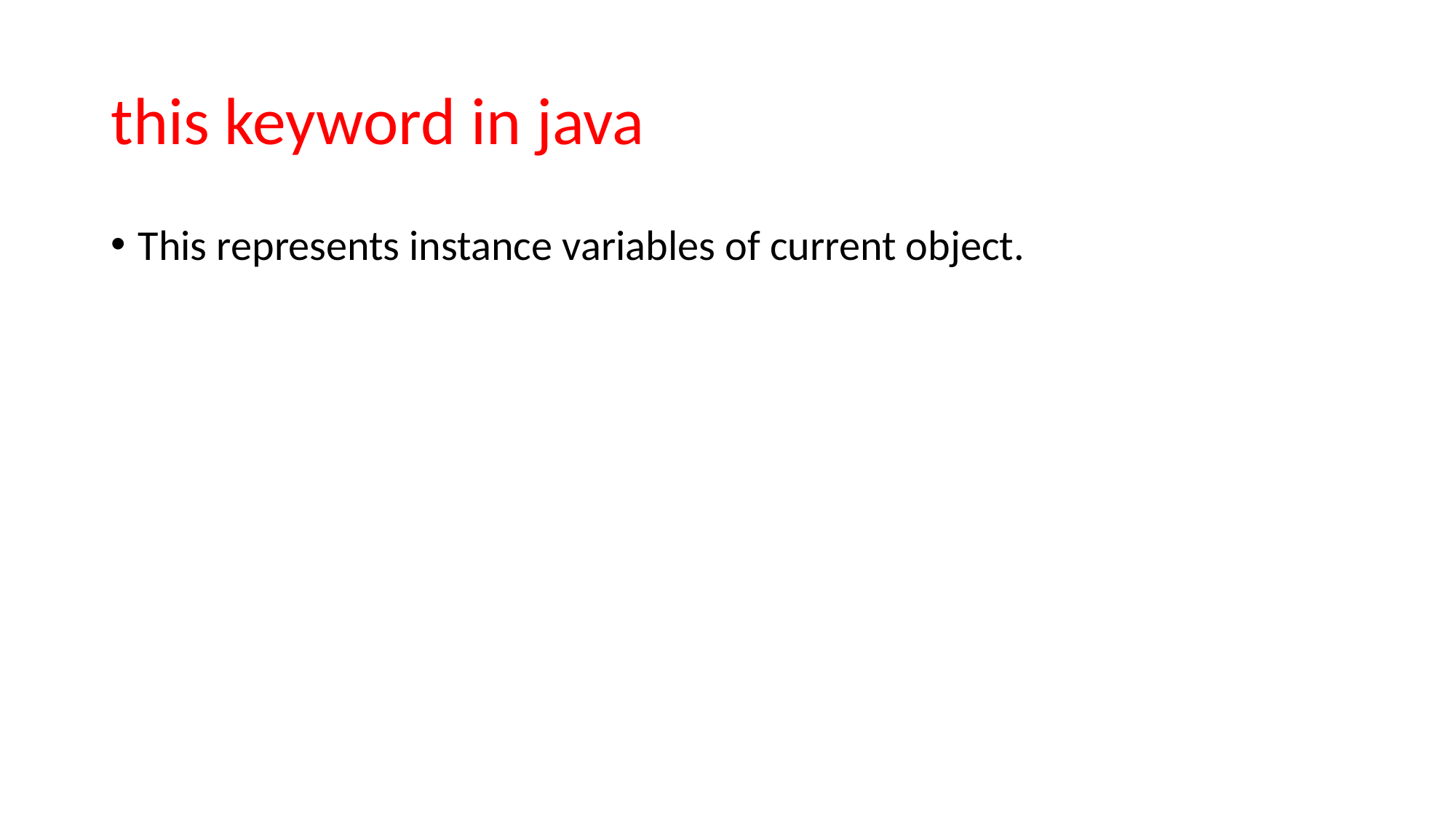

# this keyword in java
This represents instance variables of current object.